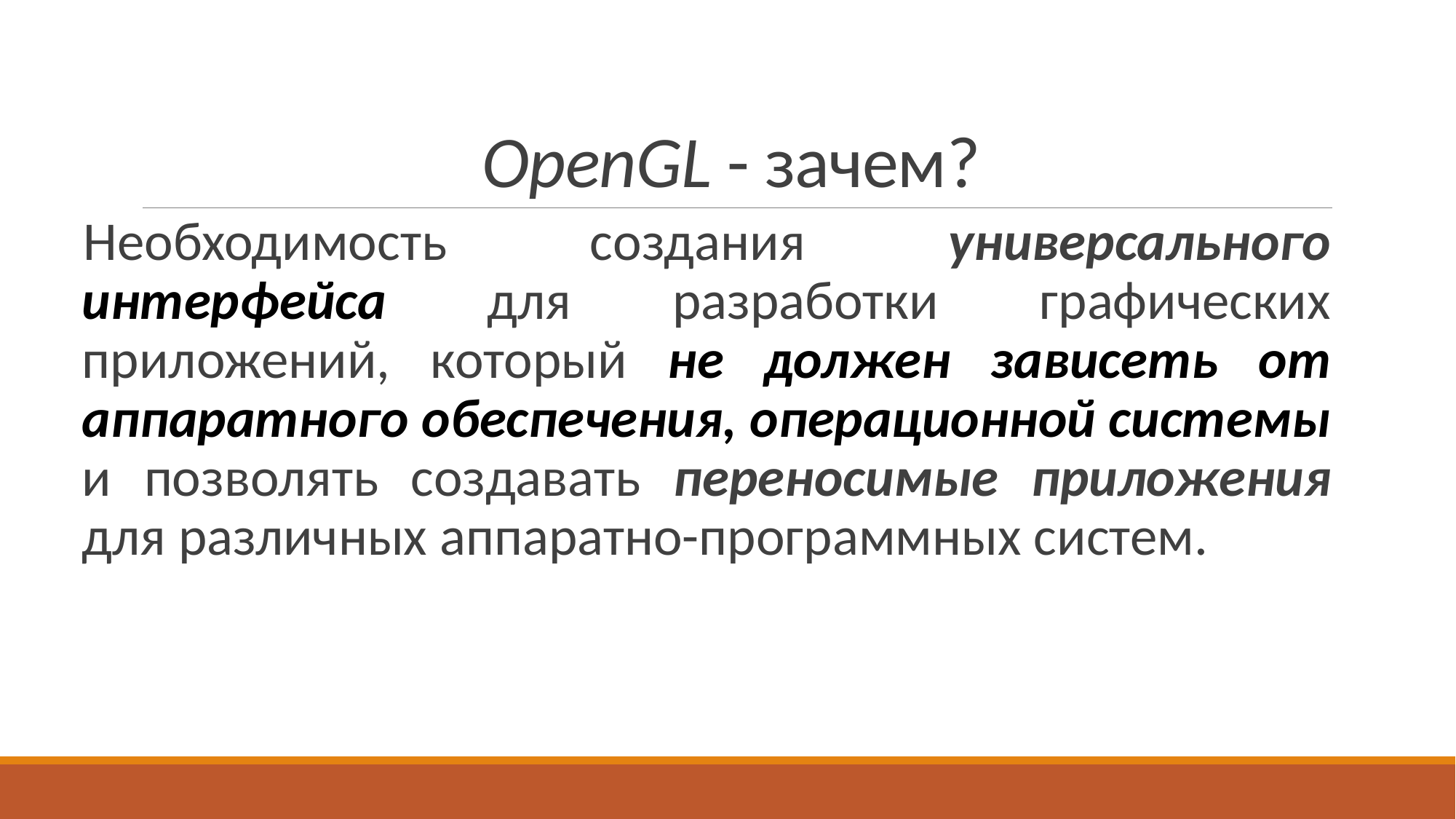

# OpenGL - зачем?
Необходимость создания универсального интерфейса для разработки графических приложений, который не должен зависеть от аппаратного обеспечения, операционной системы и позволять создавать переносимые приложения для различных аппаратно-программных систем.